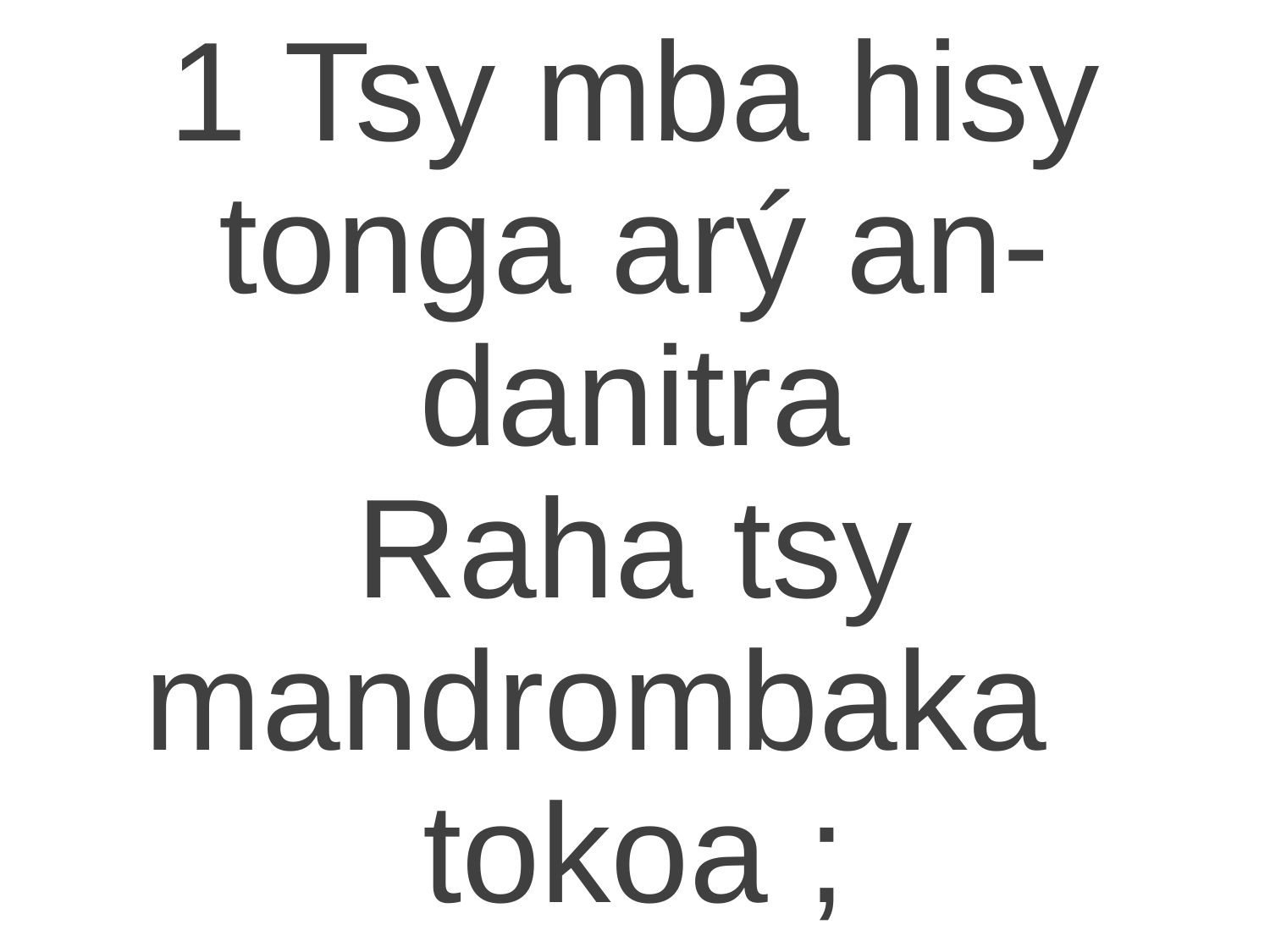

1 Tsy mba hisy tonga arý an-danitra
Raha tsy mandrombaka
tokoa ;